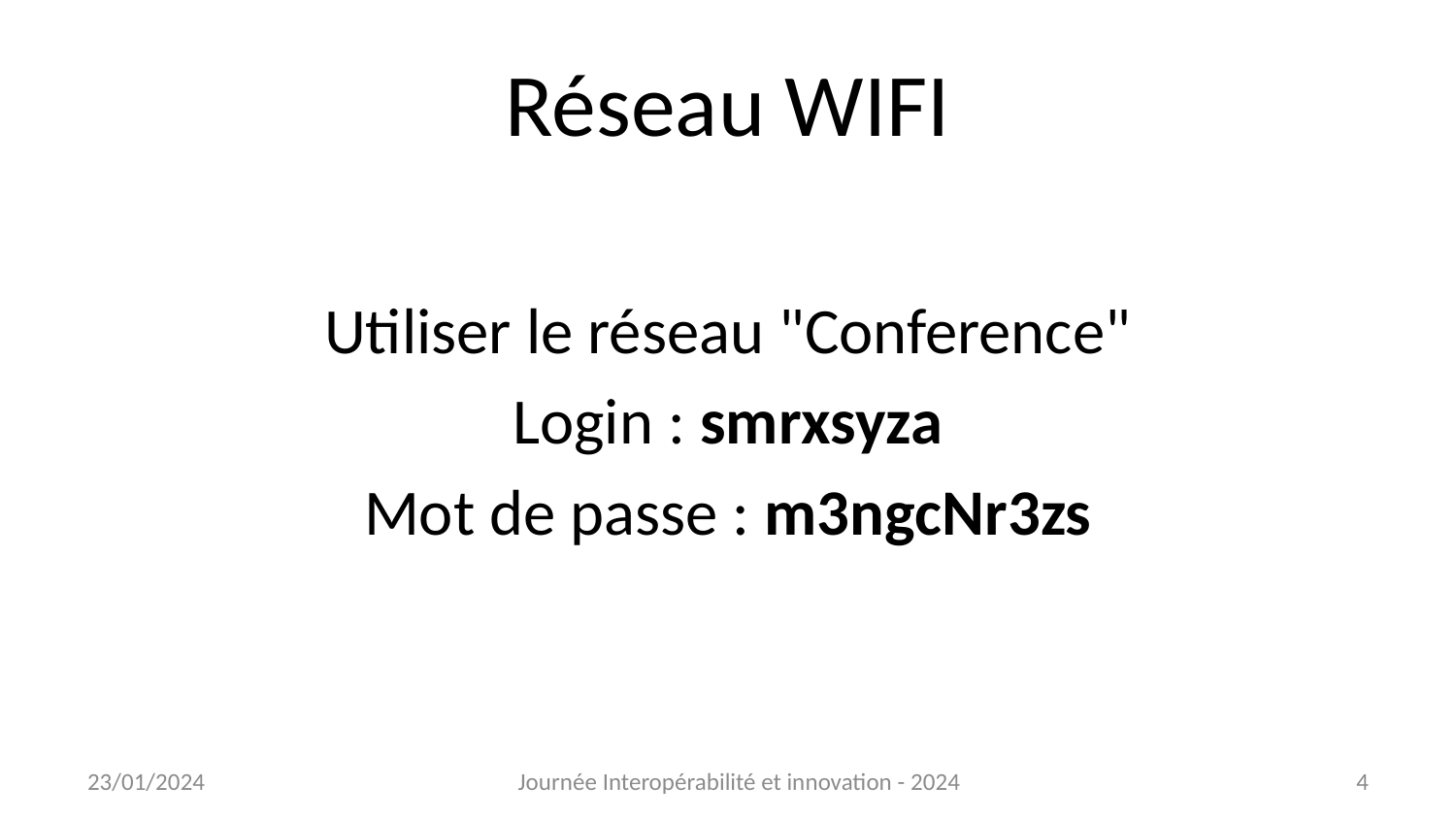

# Réseau WIFI

Utiliser le réseau "Conference"
Login : smrxsyza
Mot de passe : m3ngcNr3zs
23/01/2024
Journée Interopérabilité et innovation - 2024
4